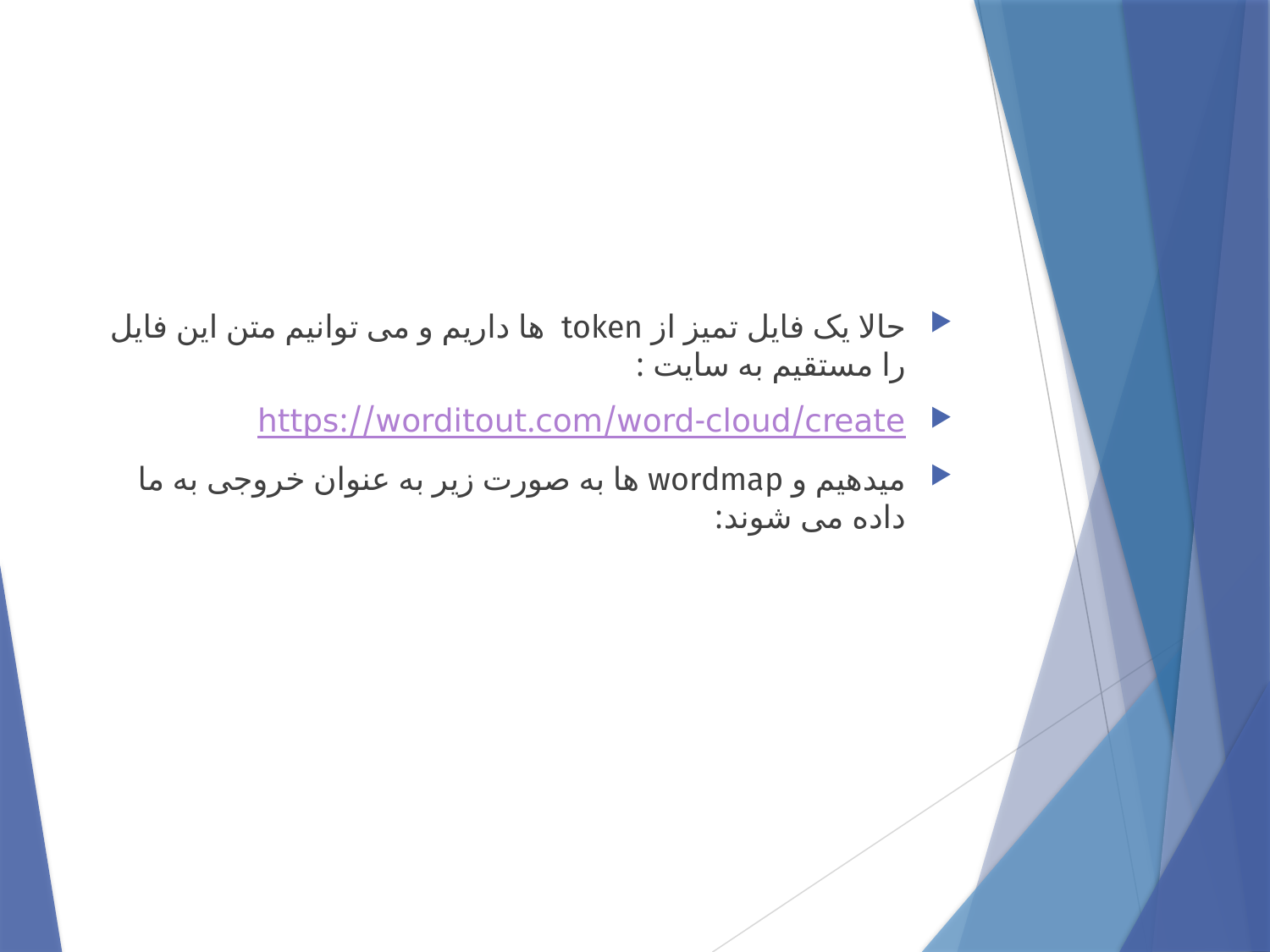

#
حالا یک فایل تمیز از token  ها داریم و می توانیم متن این فایل را مستقیم به سایت :
https://worditout.com/word-cloud/create
میدهیم و wordmap ها به صورت زیر به عنوان خروجی به ما داده می شوند: